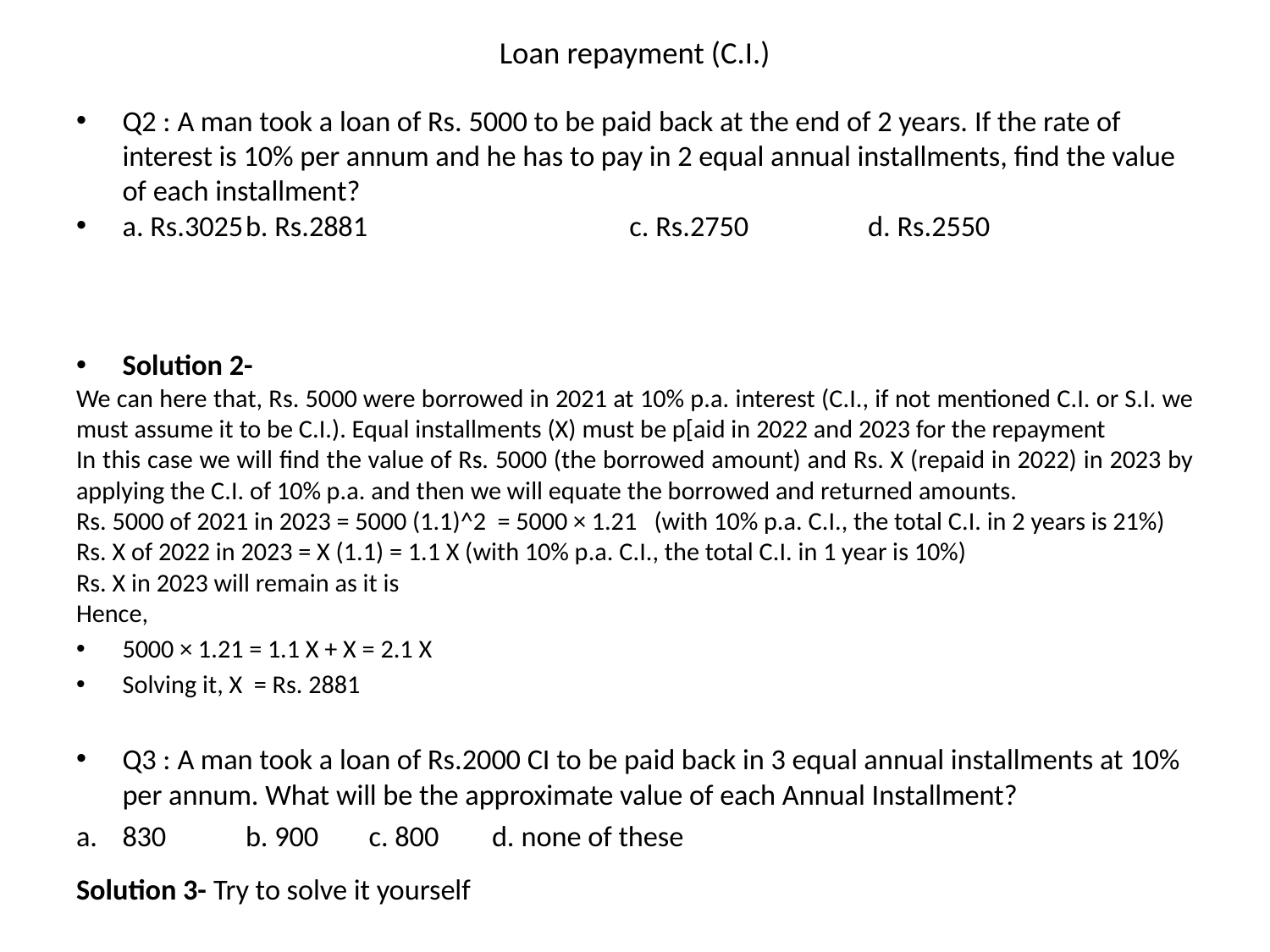

# Loan repayment (C.I.)
Q2 : A man took a loan of Rs. 5000 to be paid back at the end of 2 years. If the rate of interest is 10% per annum and he has to pay in 2 equal annual installments, find the value of each installment?
a. Rs.3025	b. Rs.2881 	                     c. Rs.2750 	 d. Rs.2550

Solution 2-
We can here that, Rs. 5000 were borrowed in 2021 at 10% p.a. interest (C.I., if not mentioned C.I. or S.I. we must assume it to be C.I.). Equal installments (X) must be p[aid in 2022 and 2023 for the repayment
In this case we will find the value of Rs. 5000 (the borrowed amount) and Rs. X (repaid in 2022) in 2023 by applying the C.I. of 10% p.a. and then we will equate the borrowed and returned amounts.
Rs. 5000 of 2021 in 2023 = 5000 (1.1)^2  = 5000 × 1.21   (with 10% p.a. C.I., the total C.I. in 2 years is 21%)
Rs. X of 2022 in 2023 = X (1.1) = 1.1 X (with 10% p.a. C.I., the total C.I. in 1 year is 10%)
Rs. X in 2023 will remain as it is
Hence,
5000 × 1.21 = 1.1 X + X = 2.1 X
Solving it, X  = Rs. 2881

Q3 : A man took a loan of Rs.2000 CI to be paid back in 3 equal annual installments at 10% per annum. What will be the approximate value of each Annual Installment?
830			b. 900		c. 800		d. none of these
Solution 3- Try to solve it yourself